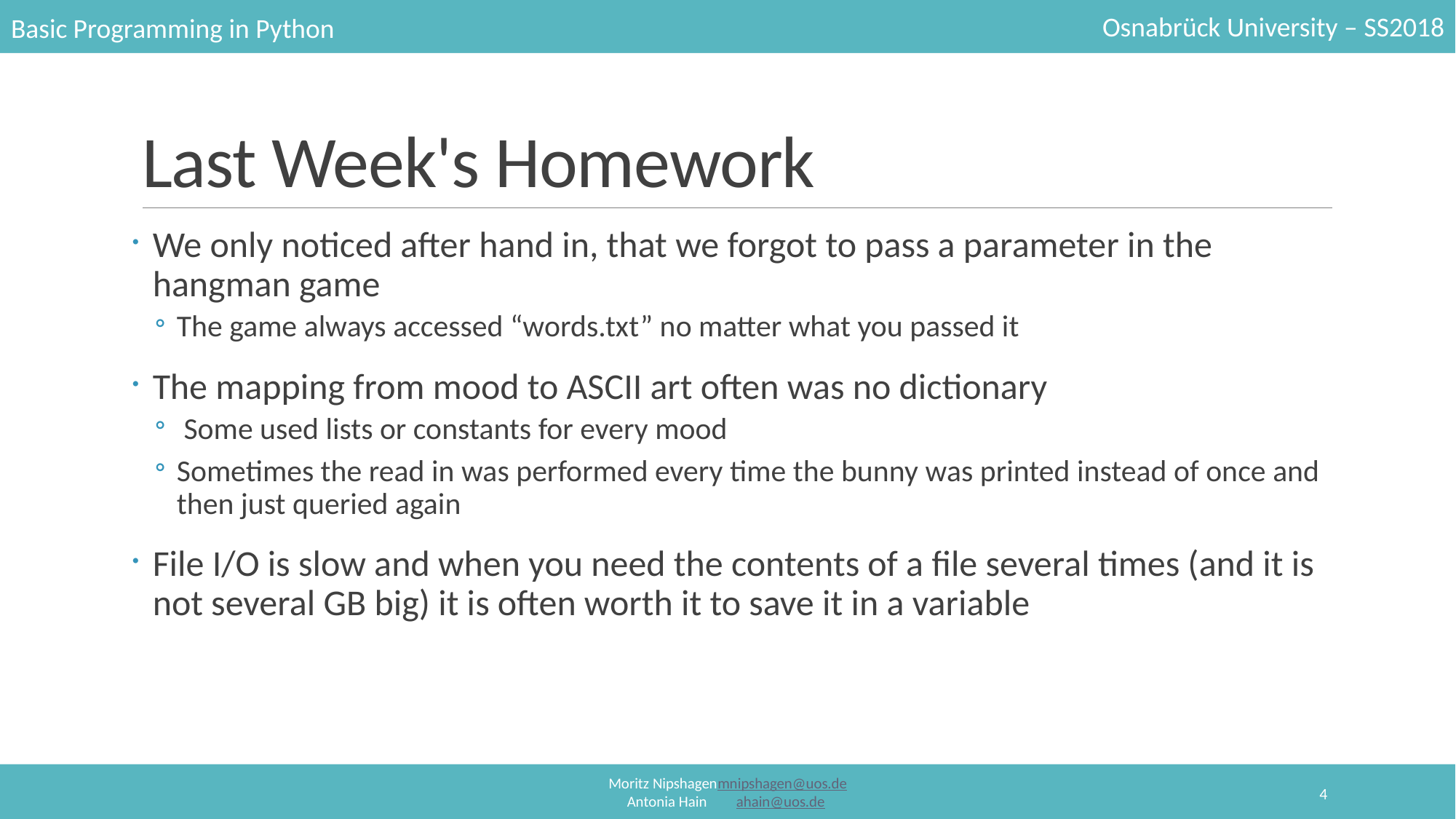

# Last Week's Homework
We only noticed after hand in, that we forgot to pass a parameter in the hangman game
The game always accessed “words.txt” no matter what you passed it
The mapping from mood to ASCII art often was no dictionary
 Some used lists or constants for every mood
Sometimes the read in was performed every time the bunny was printed instead of once and then just queried again
File I/O is slow and when you need the contents of a file several times (and it is not several GB big) it is often worth it to save it in a variable
4